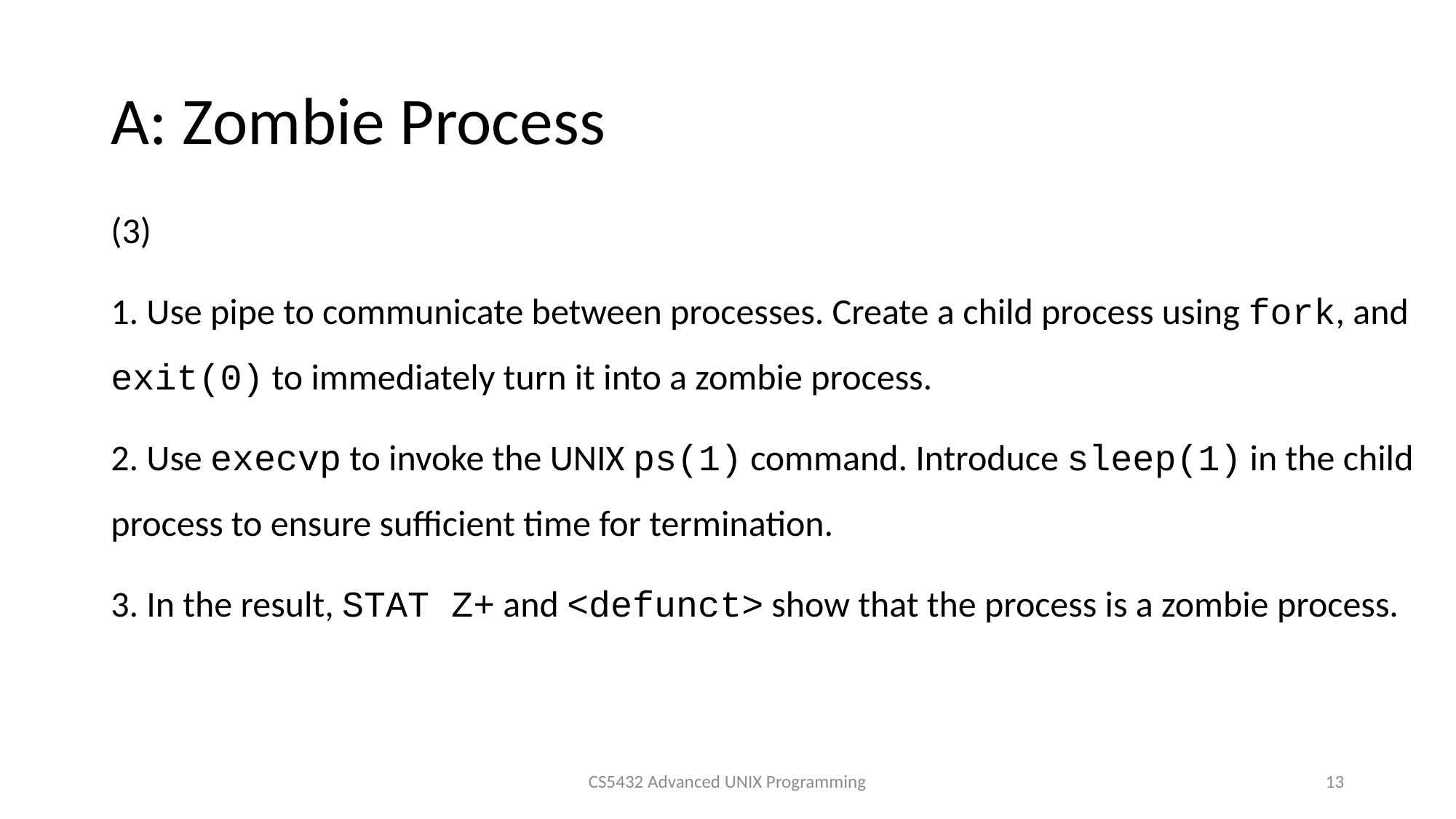

# A: Zombie Process
(3)
1. Use pipe to communicate between processes. Create a child process using fork, and exit(0) to immediately turn it into a zombie process.
2. Use execvp to invoke the UNIX ps(1) command. Introduce sleep(1) in the child process to ensure sufficient time for termination.
3. In the result, STAT Z+ and <defunct> show that the process is a zombie process.
CS5432 Advanced UNIX Programming
13